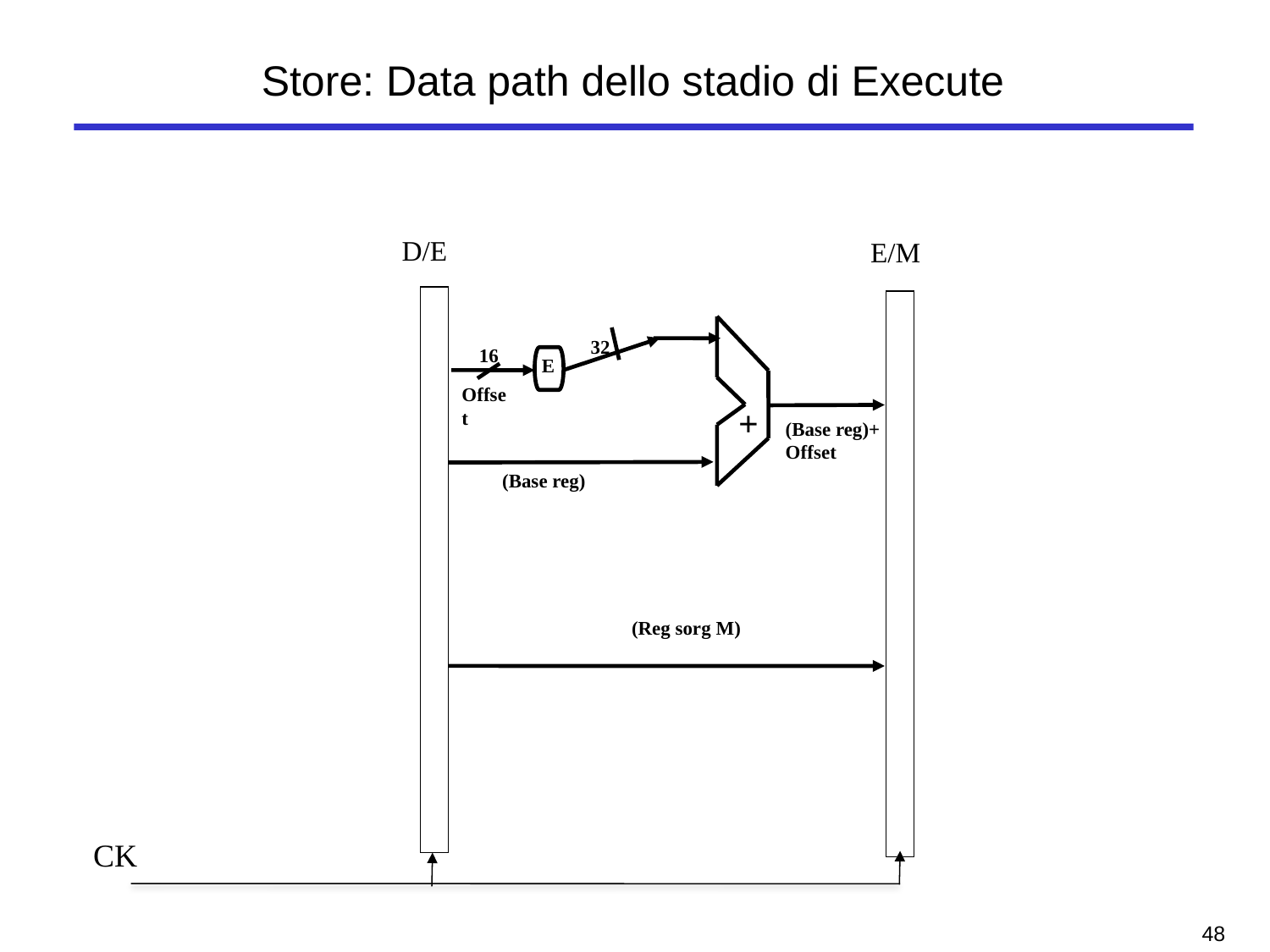

# Store: Data path dello stadio di Execute
D/E
E/M

32

16

E

Offset
+
(Base reg)+
Offset

(Base reg)

(Reg sorg M)
CK

48